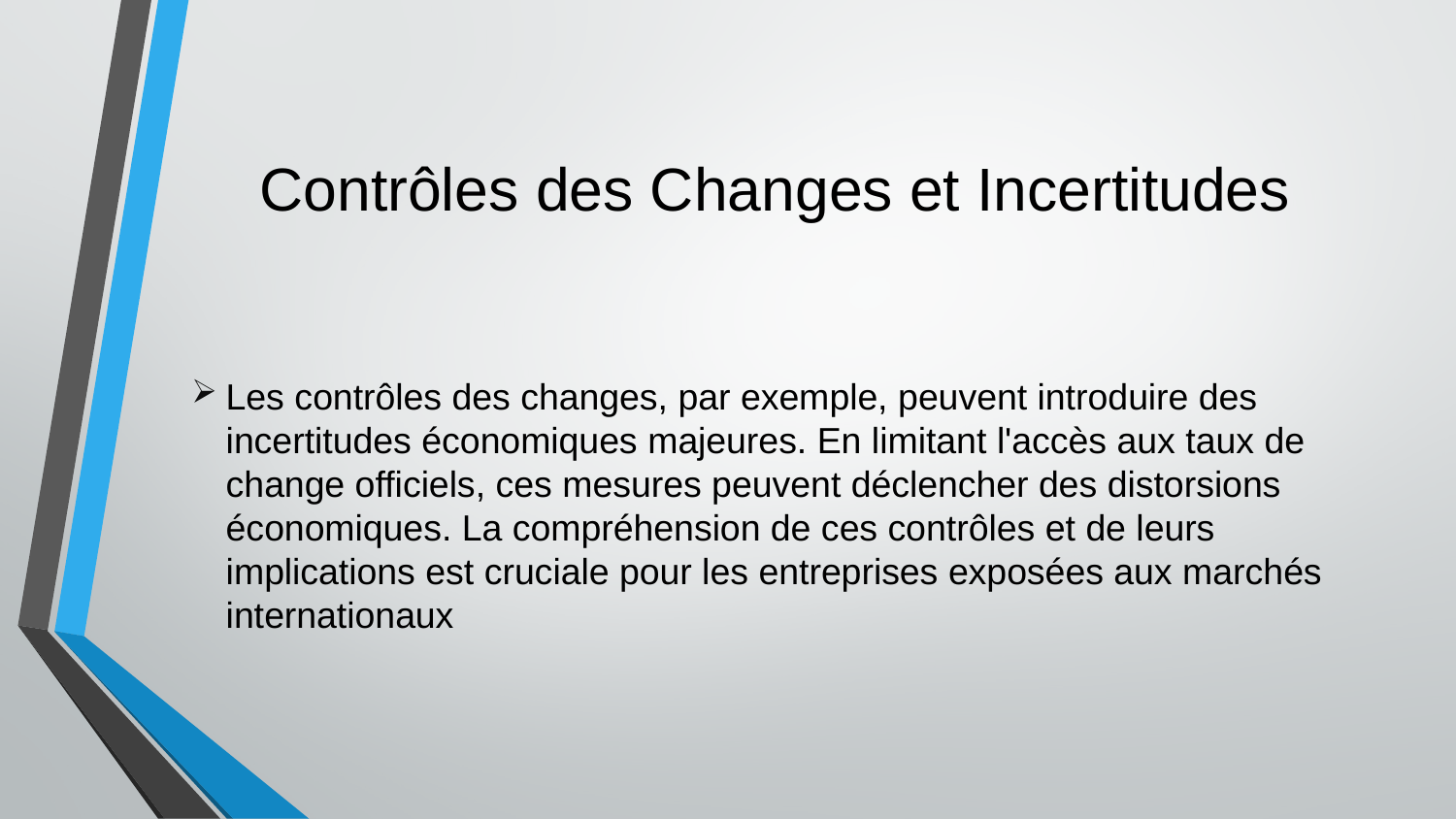

# Contrôles des Changes et Incertitudes
Les contrôles des changes, par exemple, peuvent introduire des incertitudes économiques majeures. En limitant l'accès aux taux de change officiels, ces mesures peuvent déclencher des distorsions économiques. La compréhension de ces contrôles et de leurs implications est cruciale pour les entreprises exposées aux marchés internationaux